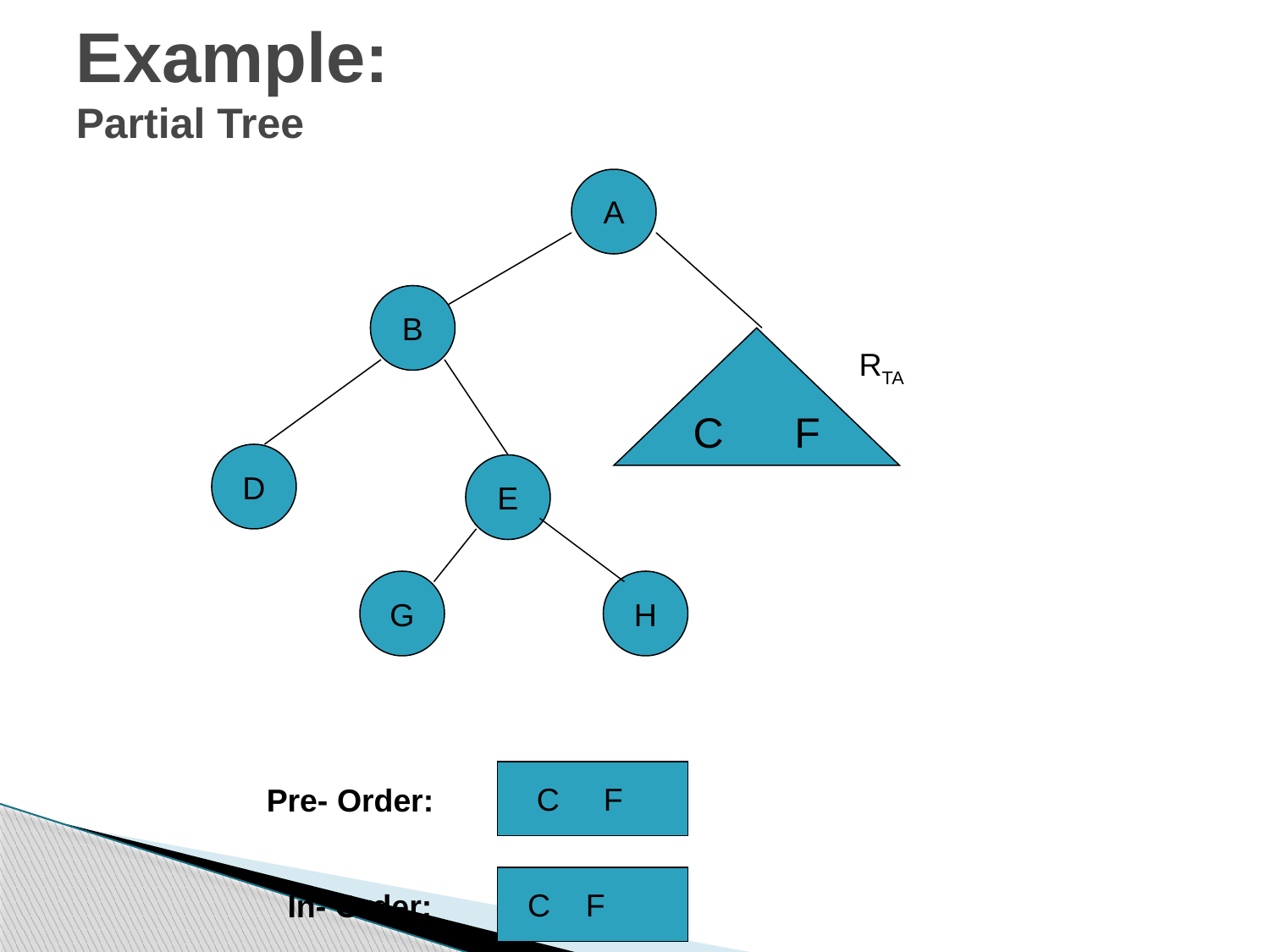

# Example: Partial Tree
A

B
C      F
RTA

D
E

G
H
   C     F
Pre- Order:
  C    F
In- Order: